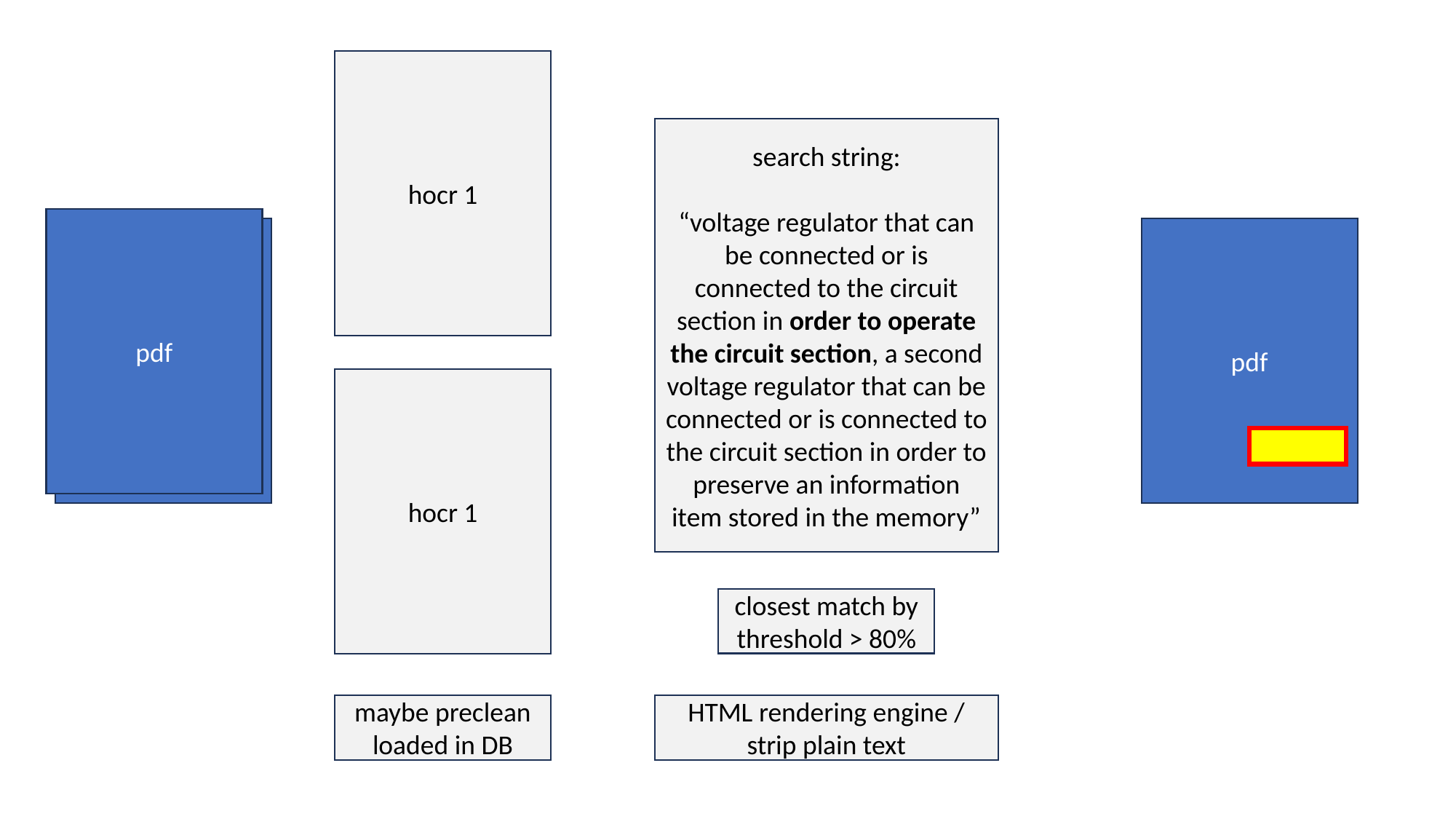

hocr 1
search string:

“voltage regulator that can be connected or is connected to the circuit section in order to operate the circuit section, a second voltage regulator that can be connected or is connected to the circuit section in order to preserve an information item stored in the memory”
pdf
pdf
pdf
hocr 1

closest match by threshold > 80%
maybe preclean
loaded in DB
HTML rendering engine / strip plain text